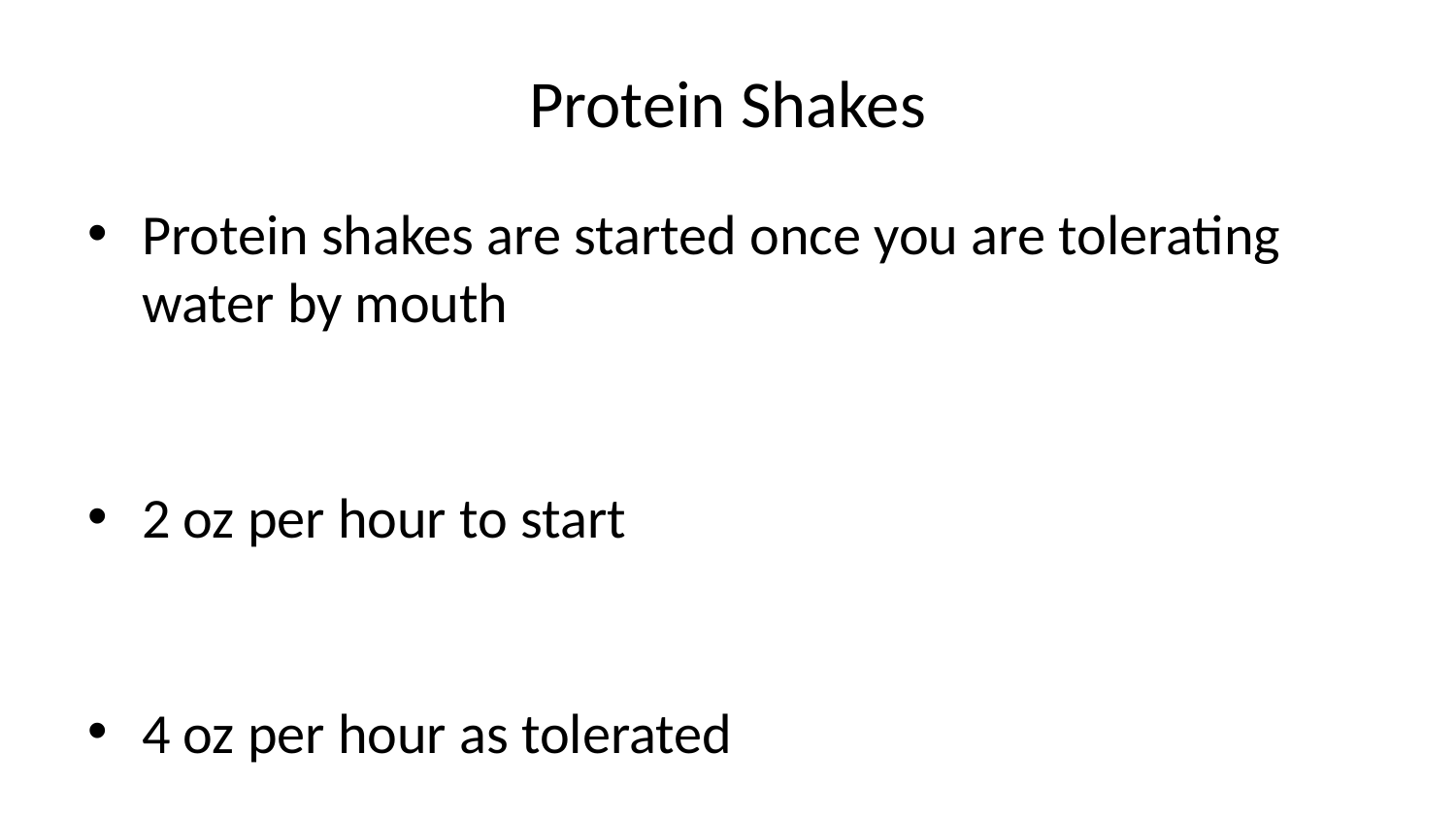

# Protein Shakes
Protein shakes are started once you are tolerating water by mouth
2 oz per hour to start
4 oz per hour as tolerated